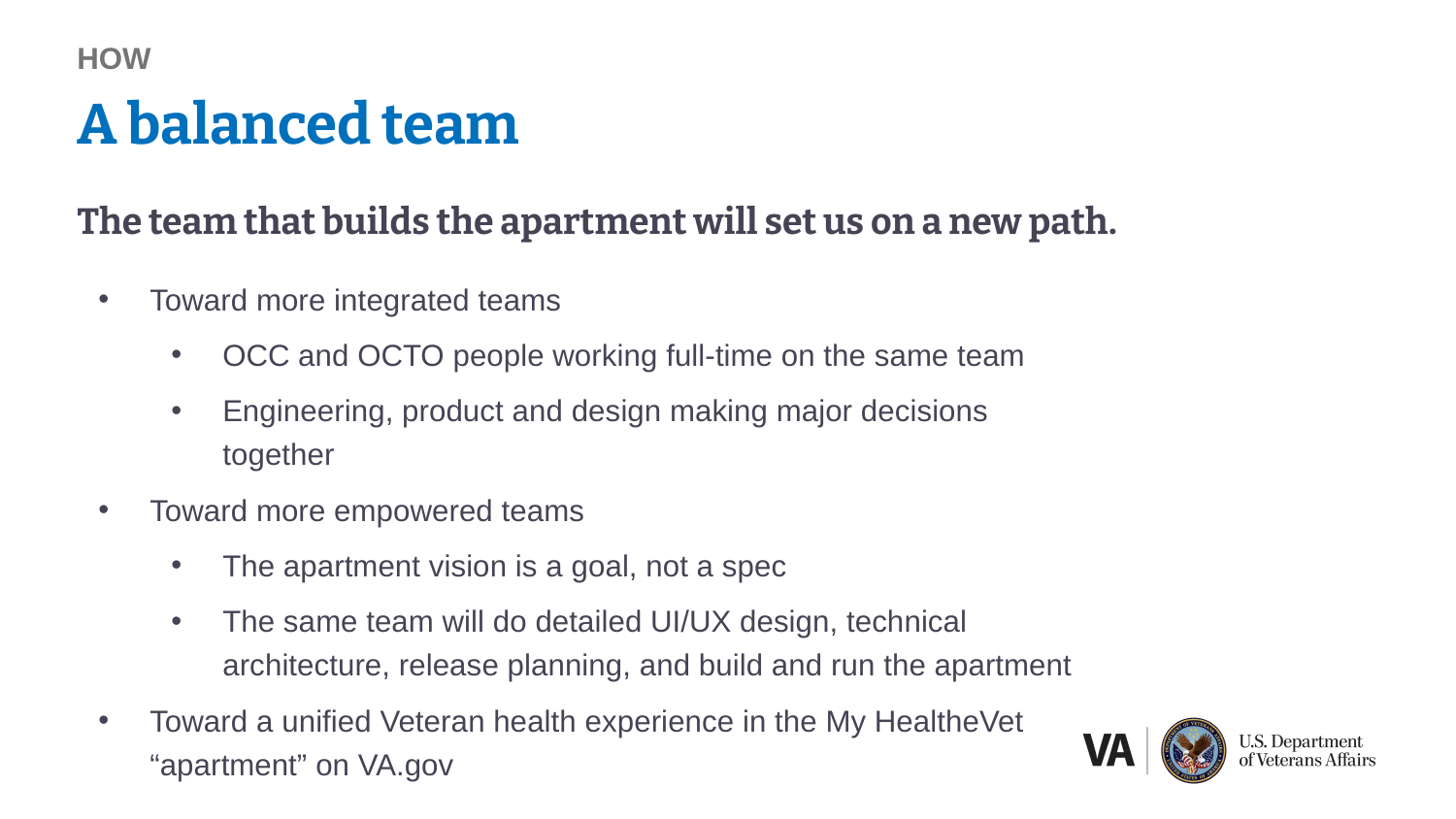

HOW
# A balanced team
The team that builds the apartment will set us on a new path.
Toward more integrated teams
OCC and OCTO people working full-time on the same team
Engineering, product and design making major decisions together
Toward more empowered teams
The apartment vision is a goal, not a spec
The same team will do detailed UI/UX design, technical architecture, release planning, and build and run the apartment
Toward a unified Veteran health experience in the My HealtheVet “apartment” on VA.gov